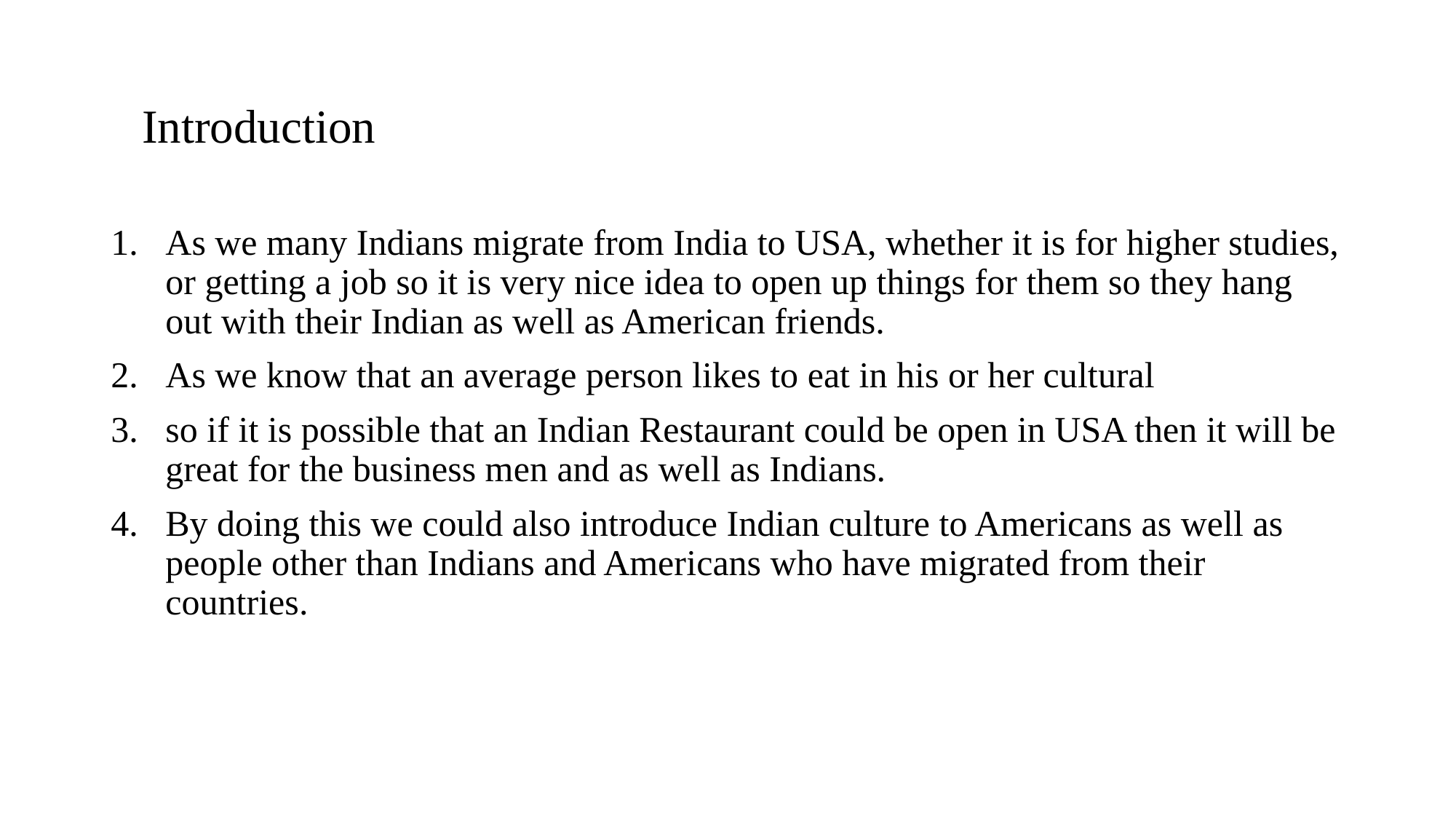

# Introduction
As we many Indians migrate from India to USA, whether it is for higher studies, or getting a job so it is very nice idea to open up things for them so they hang out with their Indian as well as American friends.
As we know that an average person likes to eat in his or her cultural
so if it is possible that an Indian Restaurant could be open in USA then it will be great for the business men and as well as Indians.
By doing this we could also introduce Indian culture to Americans as well as people other than Indians and Americans who have migrated from their countries.